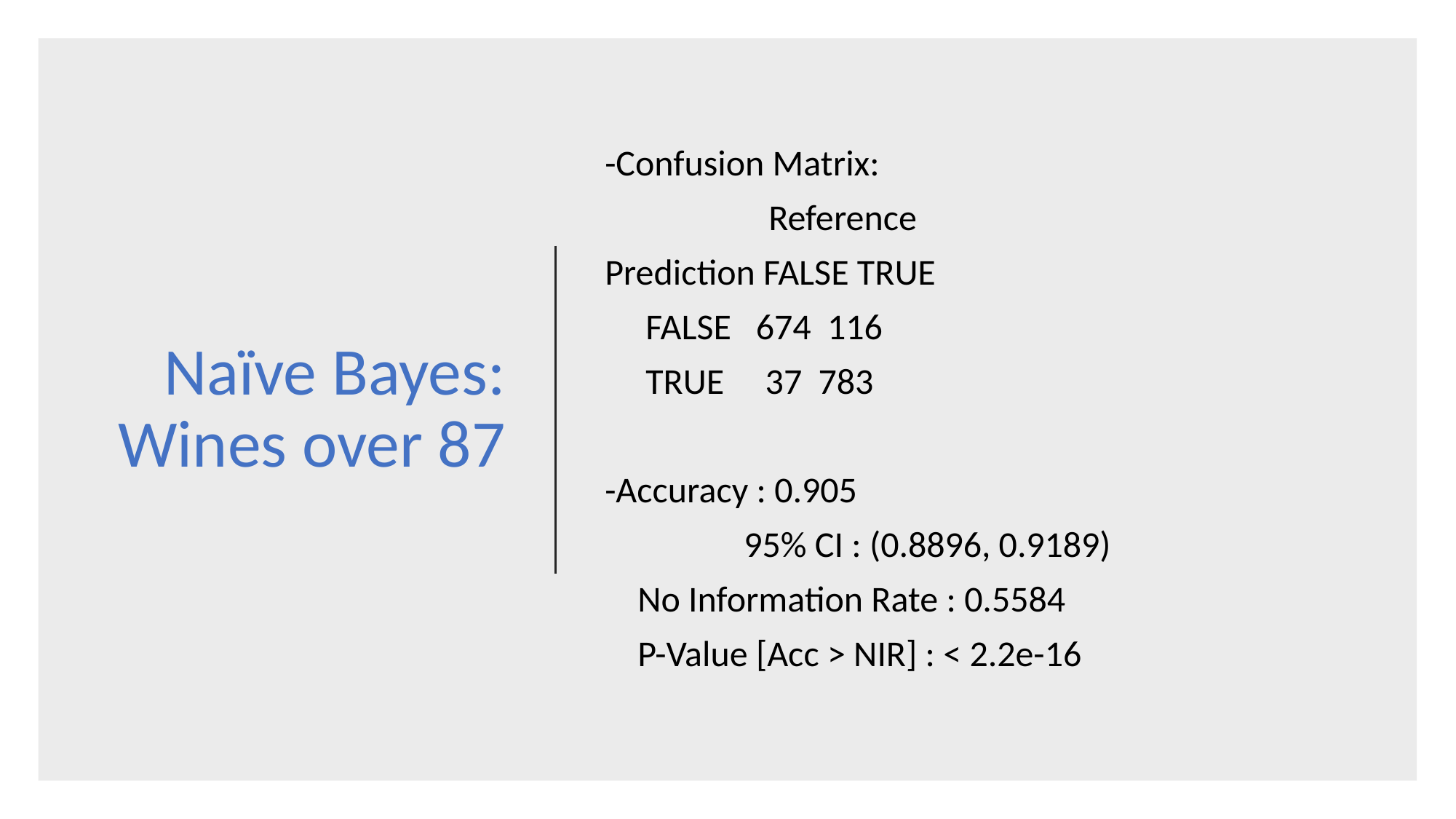

# Naïve Bayes: Wines over 87
-Confusion Matrix:
                    Reference
Prediction FALSE TRUE
     FALSE   674  116
     TRUE     37  783

-Accuracy : 0.905
                 95% CI : (0.8896, 0.9189)
    No Information Rate : 0.5584
    P-Value [Acc > NIR] : < 2.2e-16